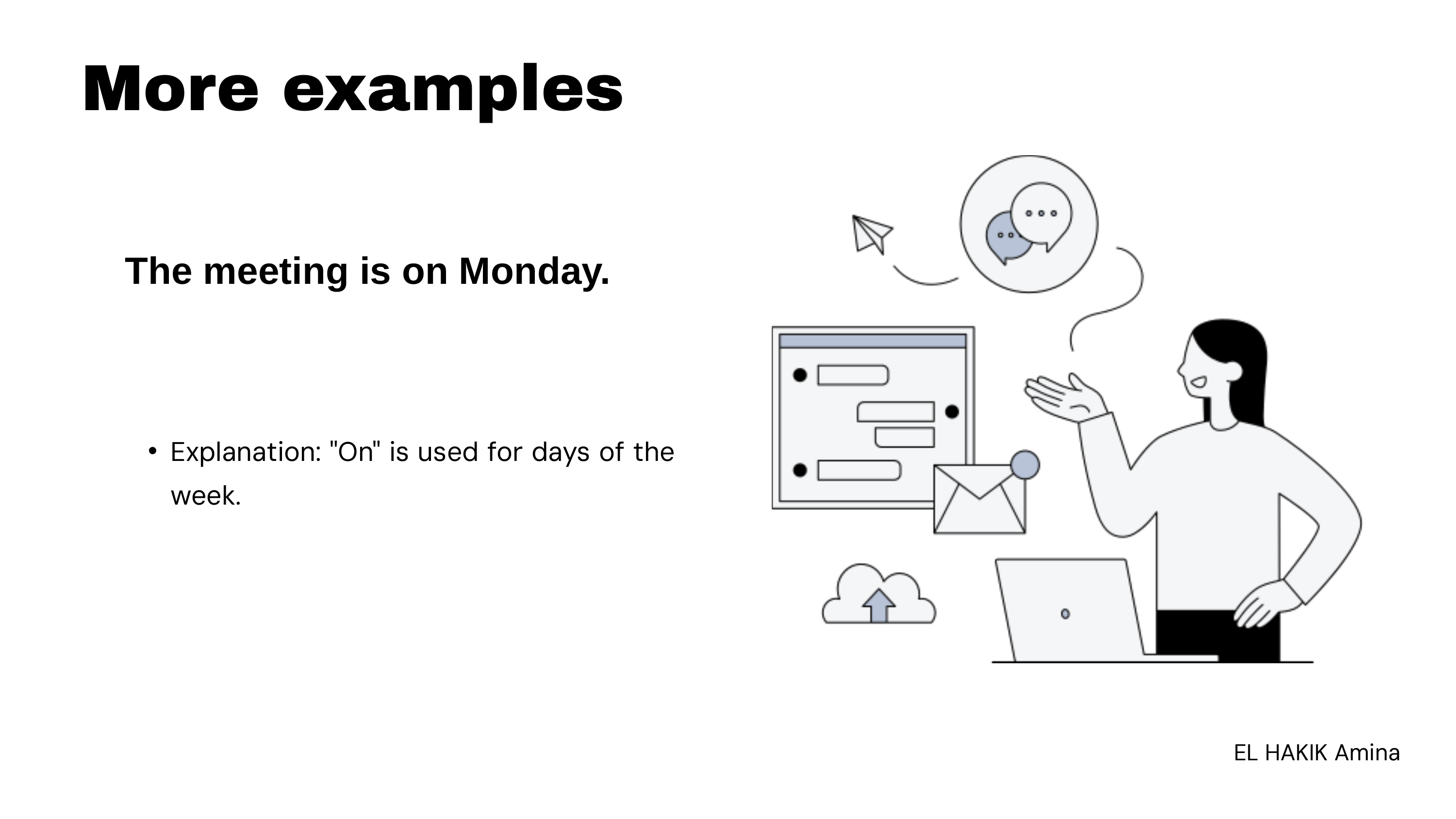

More examples

The meeting is on Monday.

Explanation: "On" is used for days of the week.

EL HAKIK Amina